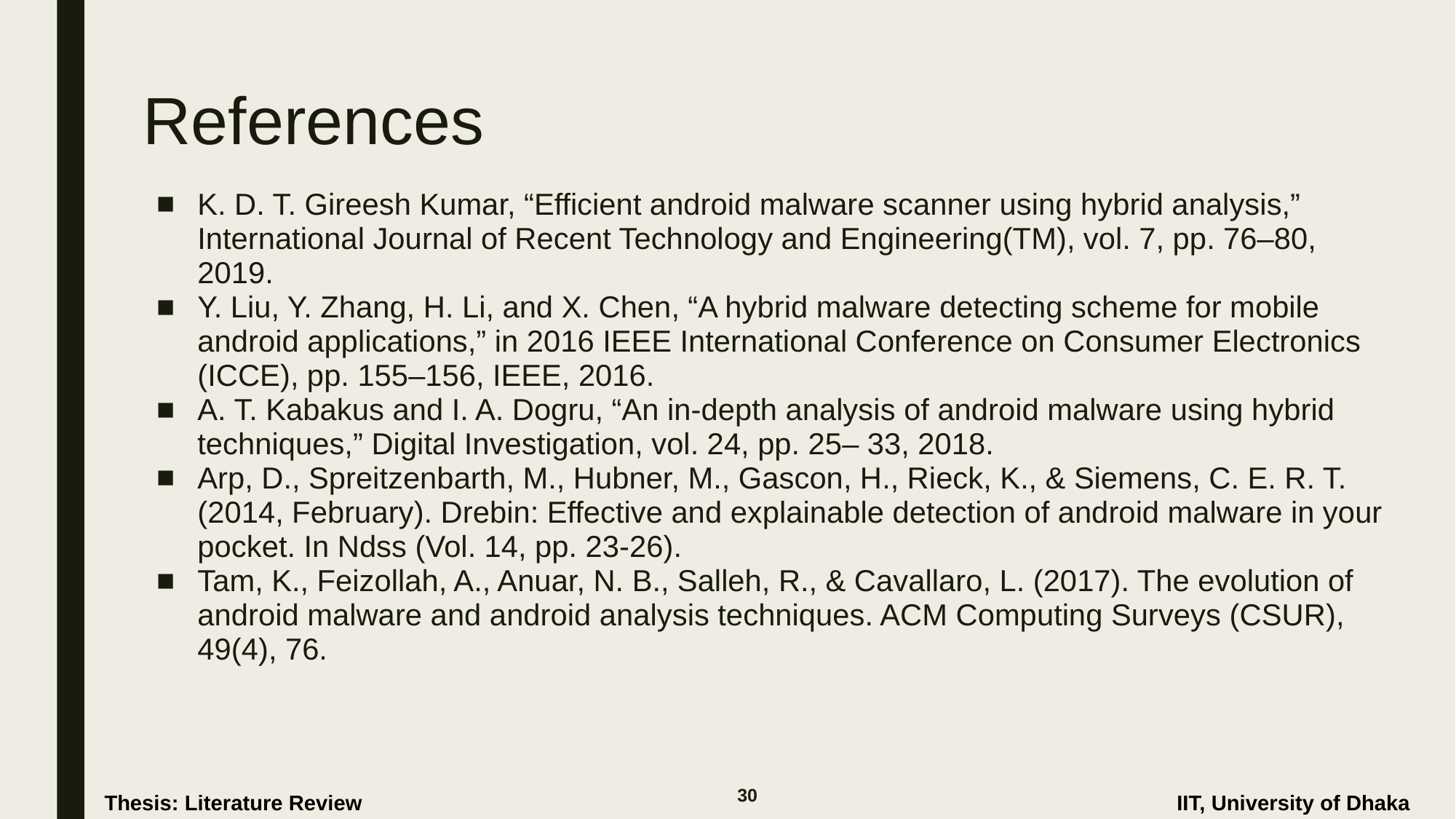

# References
K. D. T. Gireesh Kumar, “Efficient android malware scanner using hybrid analysis,” International Journal of Recent Technology and Engineering(TM), vol. 7, pp. 76–80, 2019.
Y. Liu, Y. Zhang, H. Li, and X. Chen, “A hybrid malware detecting scheme for mobile android applications,” in 2016 IEEE International Conference on Consumer Electronics (ICCE), pp. 155–156, IEEE, 2016.
A. T. Kabakus and I. A. Dogru, “An in-depth analysis of android malware using hybrid techniques,” Digital Investigation, vol. 24, pp. 25– 33, 2018.
Arp, D., Spreitzenbarth, M., Hubner, M., Gascon, H., Rieck, K., & Siemens, C. E. R. T. (2014, February). Drebin: Effective and explainable detection of android malware in your pocket. In Ndss (Vol. 14, pp. 23-26).
Tam, K., Feizollah, A., Anuar, N. B., Salleh, R., & Cavallaro, L. (2017). The evolution of android malware and android analysis techniques. ACM Computing Surveys (CSUR), 49(4), 76.
30